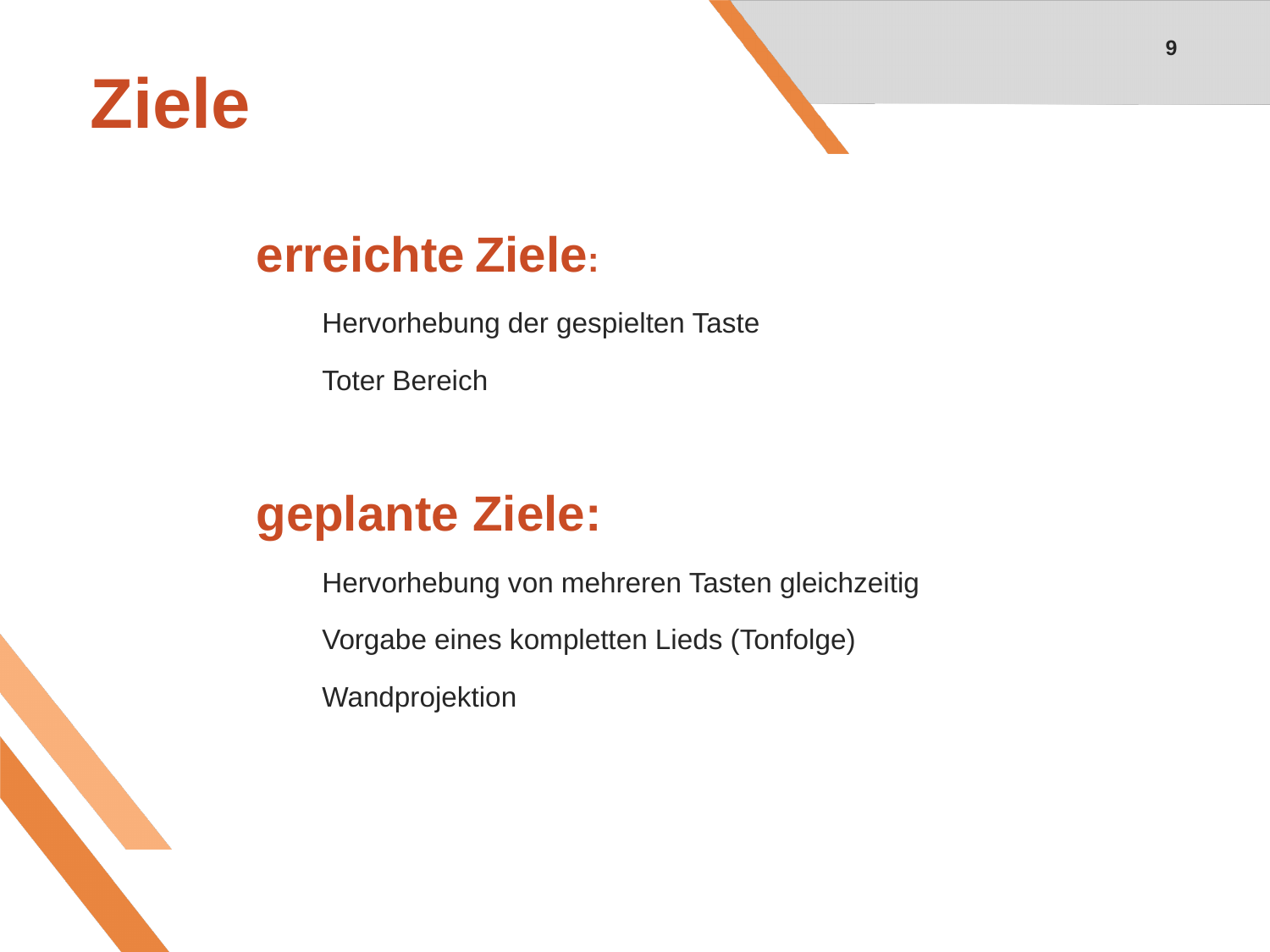

9
# Ziele
erreichte Ziele:
Hervorhebung der gespielten Taste
Toter Bereich

geplante Ziele:
Hervorhebung von mehreren Tasten gleichzeitig
Vorgabe eines kompletten Lieds (Tonfolge)
Wandprojektion